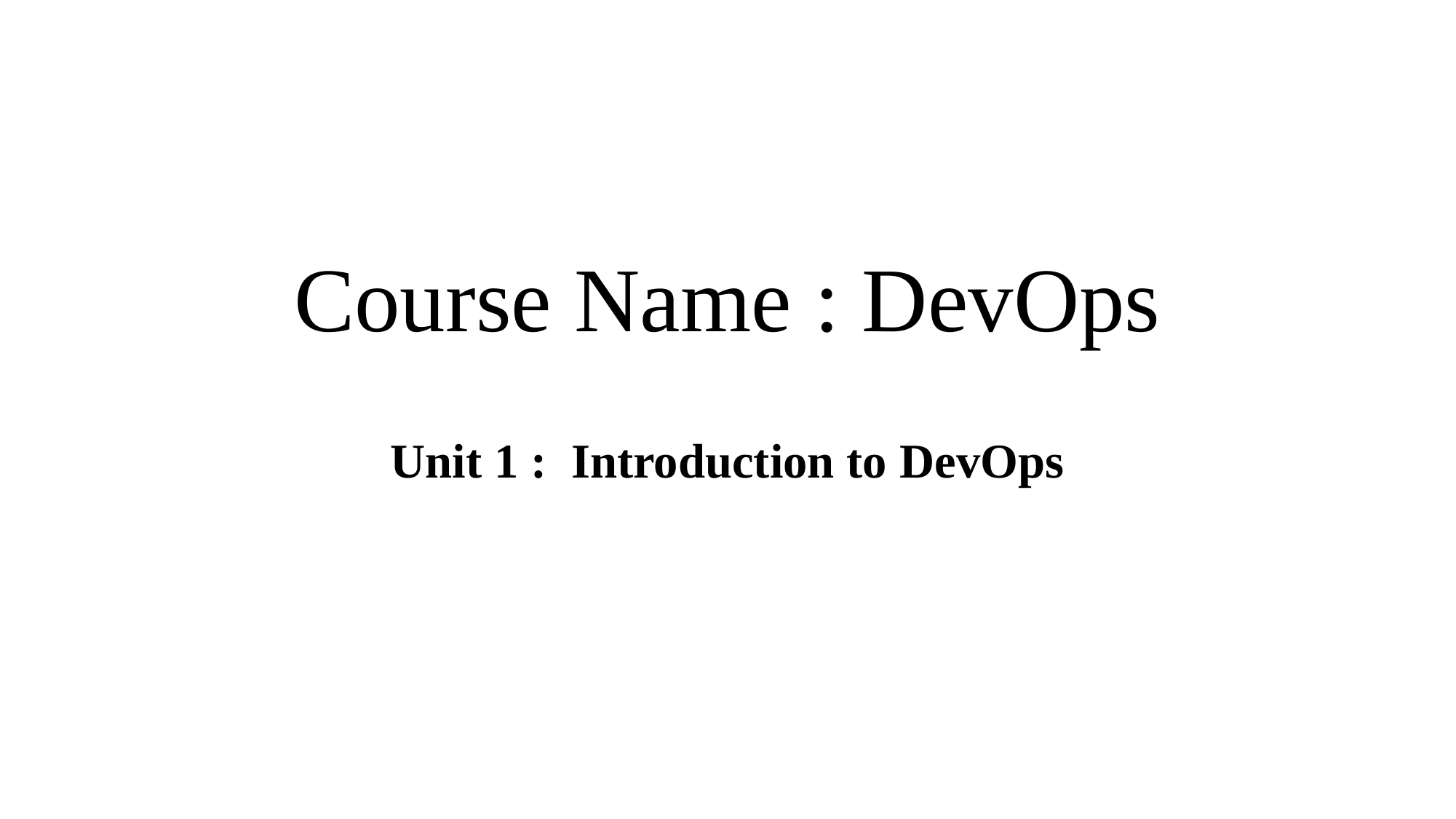

# Course Name : DevOps
Unit 1 :  Introduction to DevOps